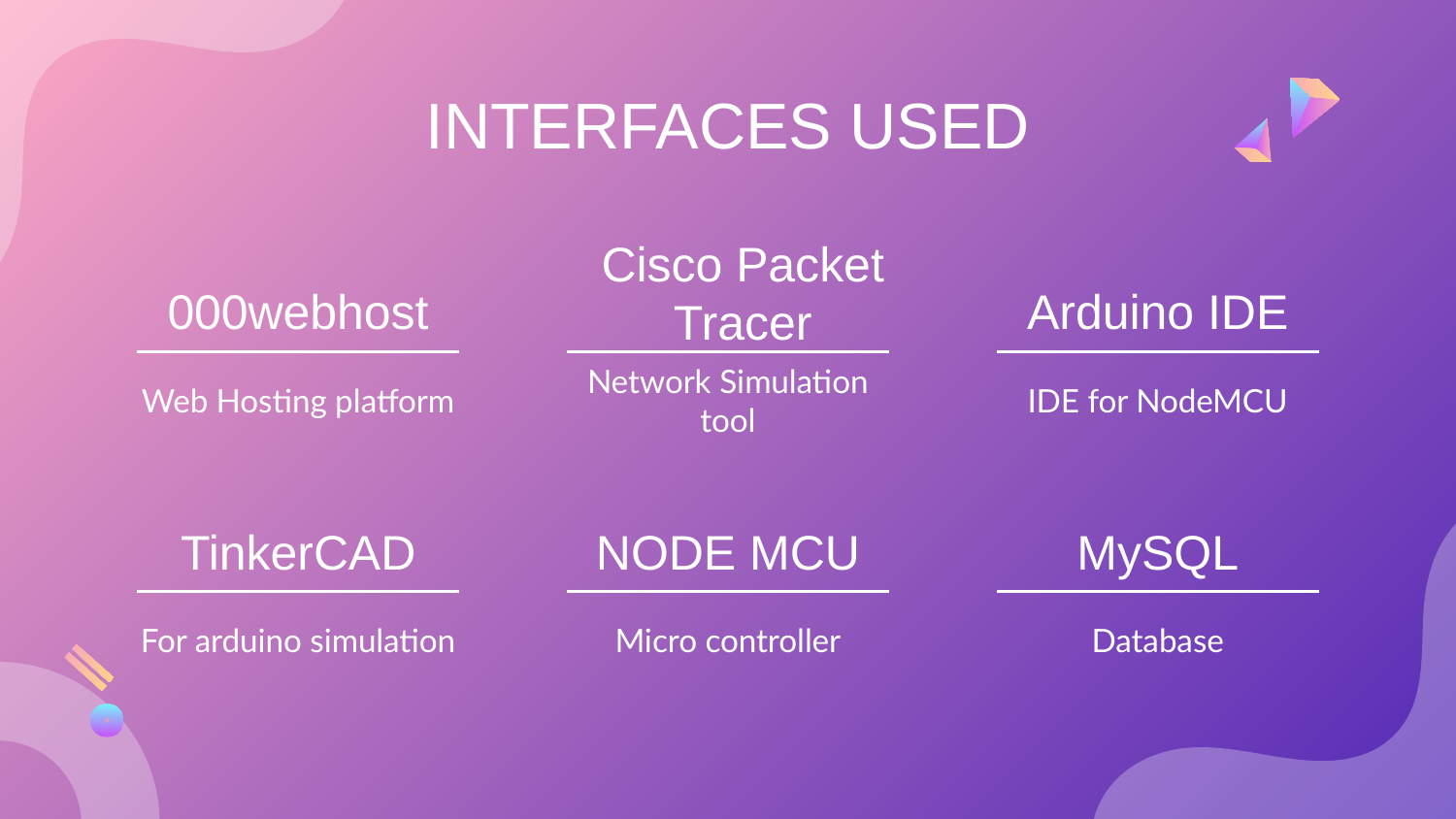

INTERFACES USED

Cisco Packet Tracer
# 000webhost
Arduino IDE
Web Hosting platform
Network Simulation tool
IDE for NodeMCU
TinkerCAD
NODE MCU
MySQL
For arduino simulation
Micro controller
Database